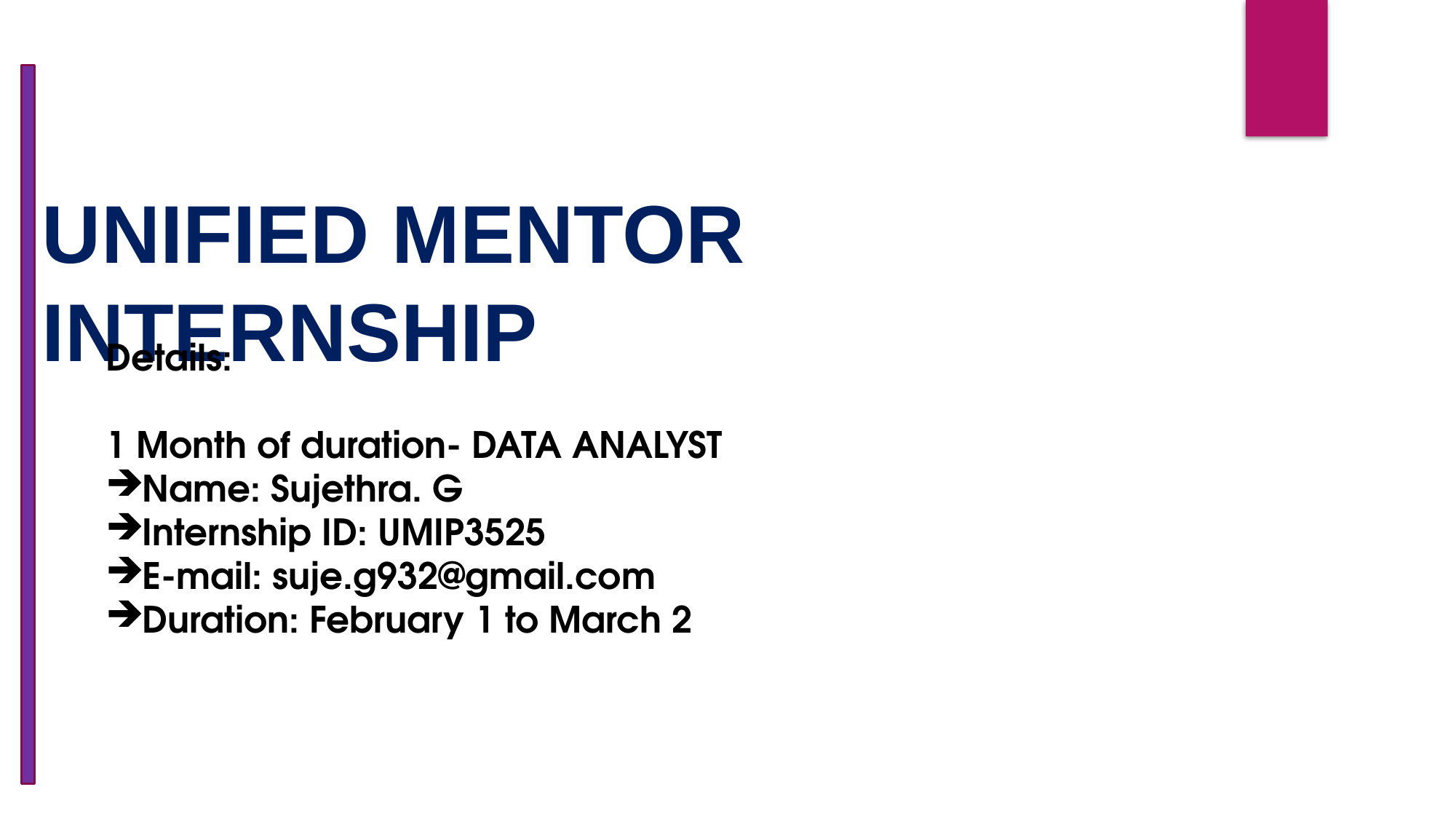

UNIFIED MENTOR INTERNSHIP
Details:

1 Month of duration- DATA ANALYST
Name: Sujethra. G
Internship ID: UMIP3525
E-mail: suje.g932@gmail.com
Duration: February 1 to March 2